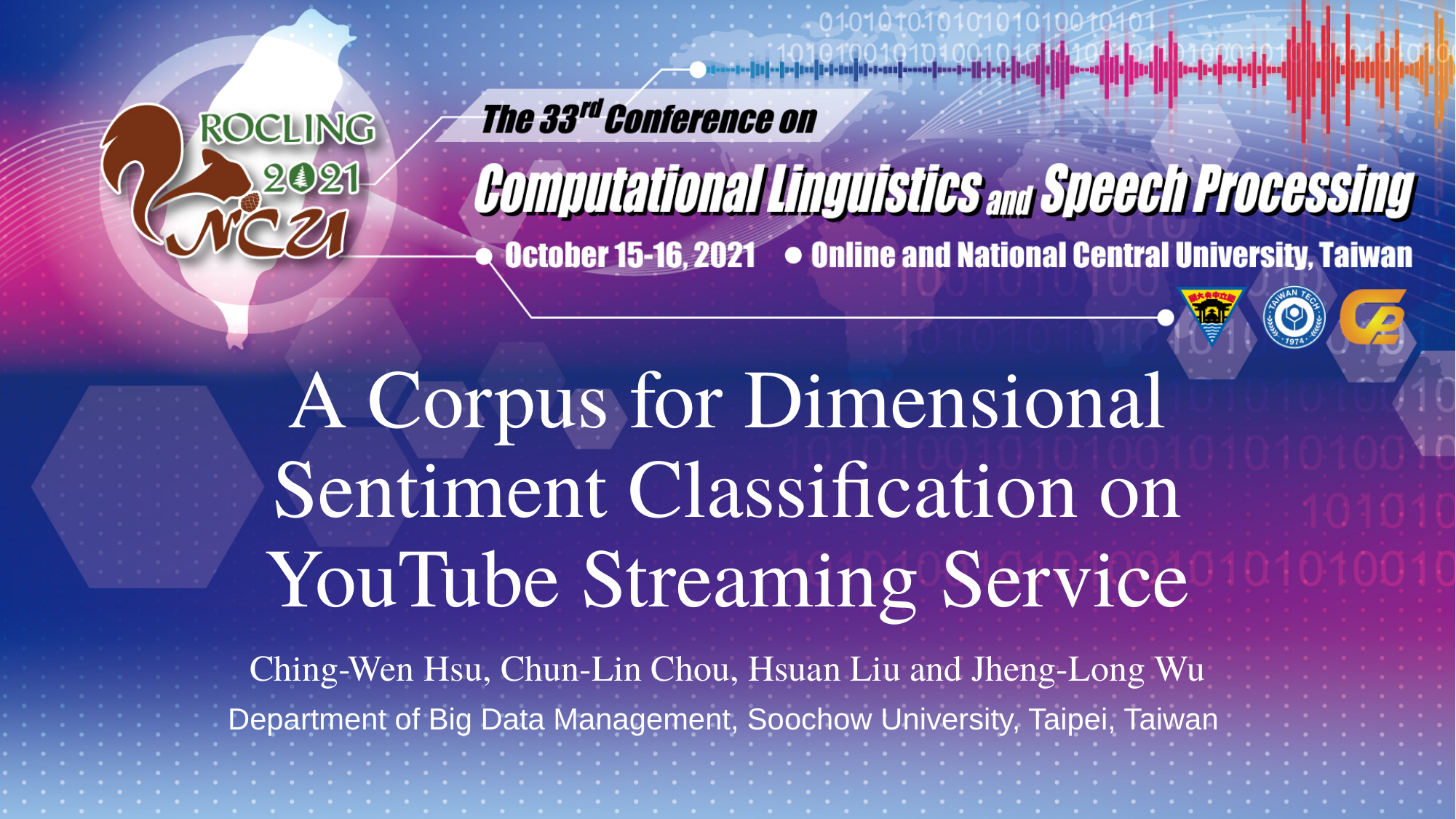

# A Corpus for Dimensional Sentiment Classification on YouTube Streaming Service
Ching-Wen Hsu, Chun-Lin Chou, Hsuan Liu and Jheng-Long Wu
Department of Big Data Management, Soochow University, Taipei, Taiwan